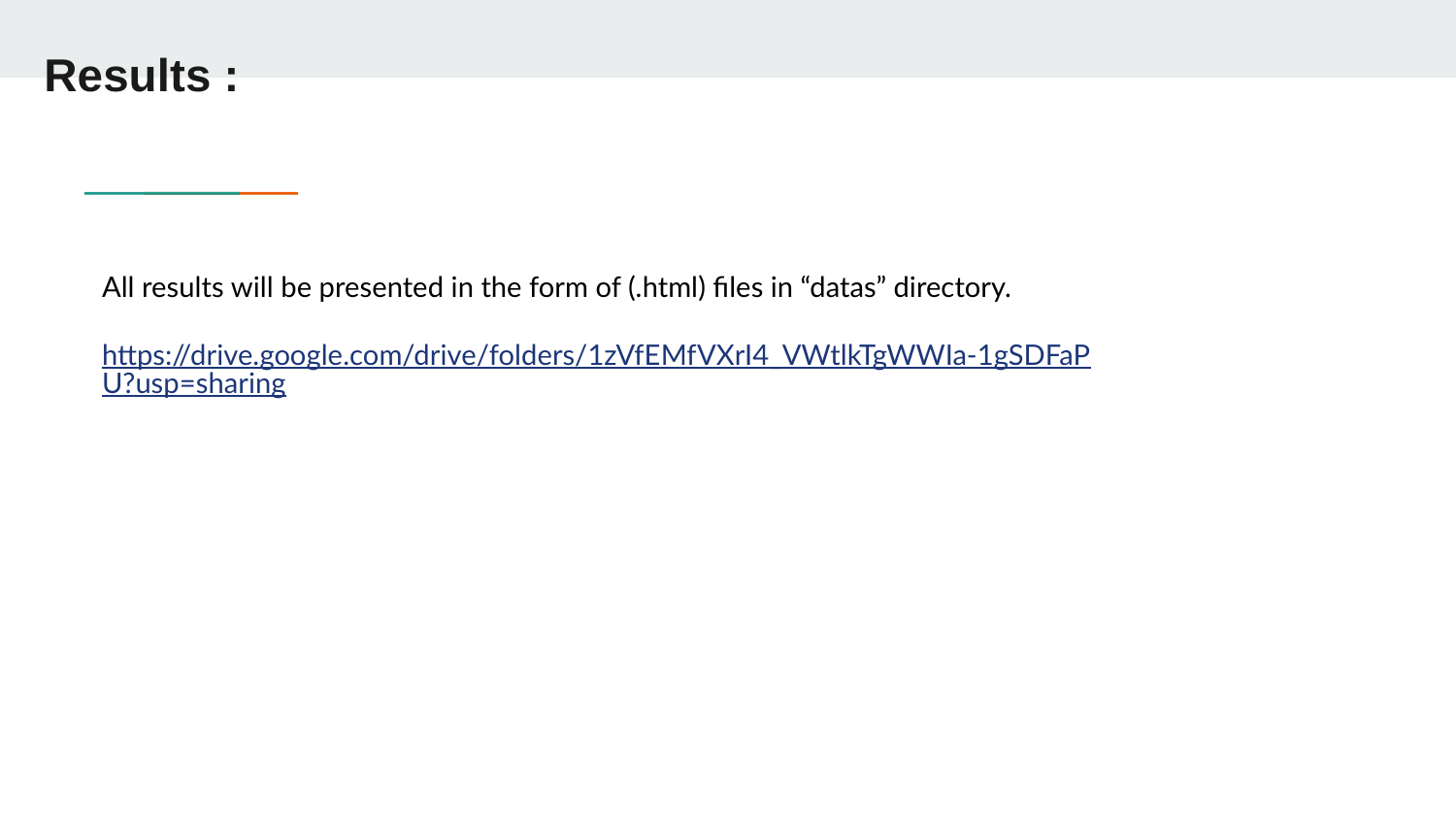

# Results :
All results will be presented in the form of (.html) files in “datas” directory.

https://drive.google.com/drive/folders/1zVfEMfVXrI4_VWtlkTgWWIa-1gSDFaPU?usp=sharing